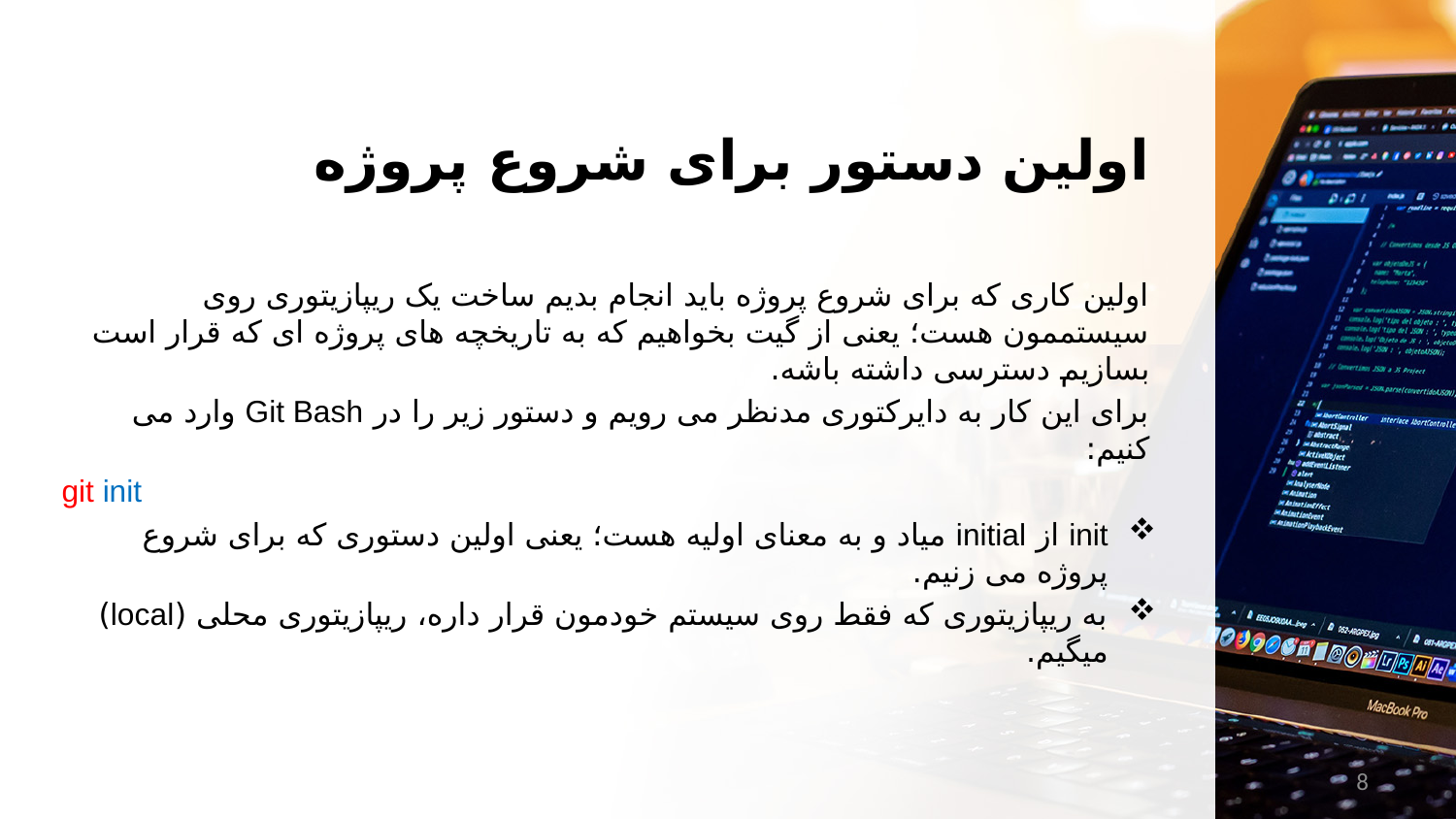

اولین دستور برای شروع پروژه

اولین کاری که برای شروع پروژه باید انجام بدیم ساخت یک ریپازیتوری روی سیستممون هست؛ یعنی از گیت بخواهیم که به تاریخچه های پروژه ای که قرار است بسازیم دسترسی داشته باشه.
برای این کار به دایرکتوری مدنظر می رویم و دستور زیر را در Git Bash وارد می کنیم:
git init
init از initial میاد و به معنای اولیه هست؛ یعنی اولین دستوری که برای شروع پروژه می زنیم.
به ریپازیتوری که فقط روی سیستم خودمون قرار داره، ریپازیتوری محلی (local) میگیم.

8